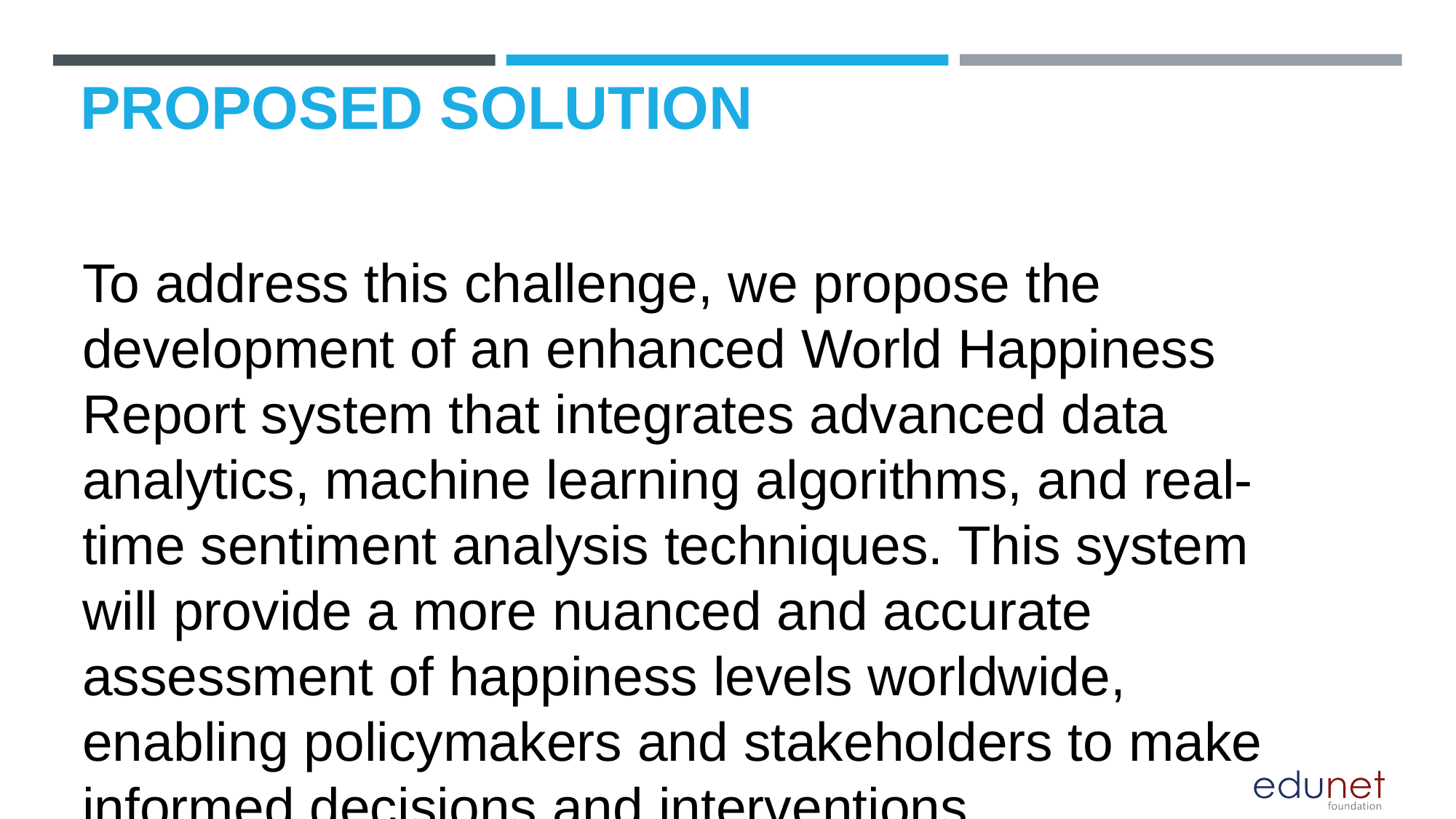

# Proposed Solution

To address this challenge, we propose the development of an enhanced World Happiness Report system that integrates advanced data analytics, machine learning algorithms, and real-time sentiment analysis techniques. This system will provide a more nuanced and accurate assessment of happiness levels worldwide, enabling policymakers and stakeholders to make informed decisions and interventions